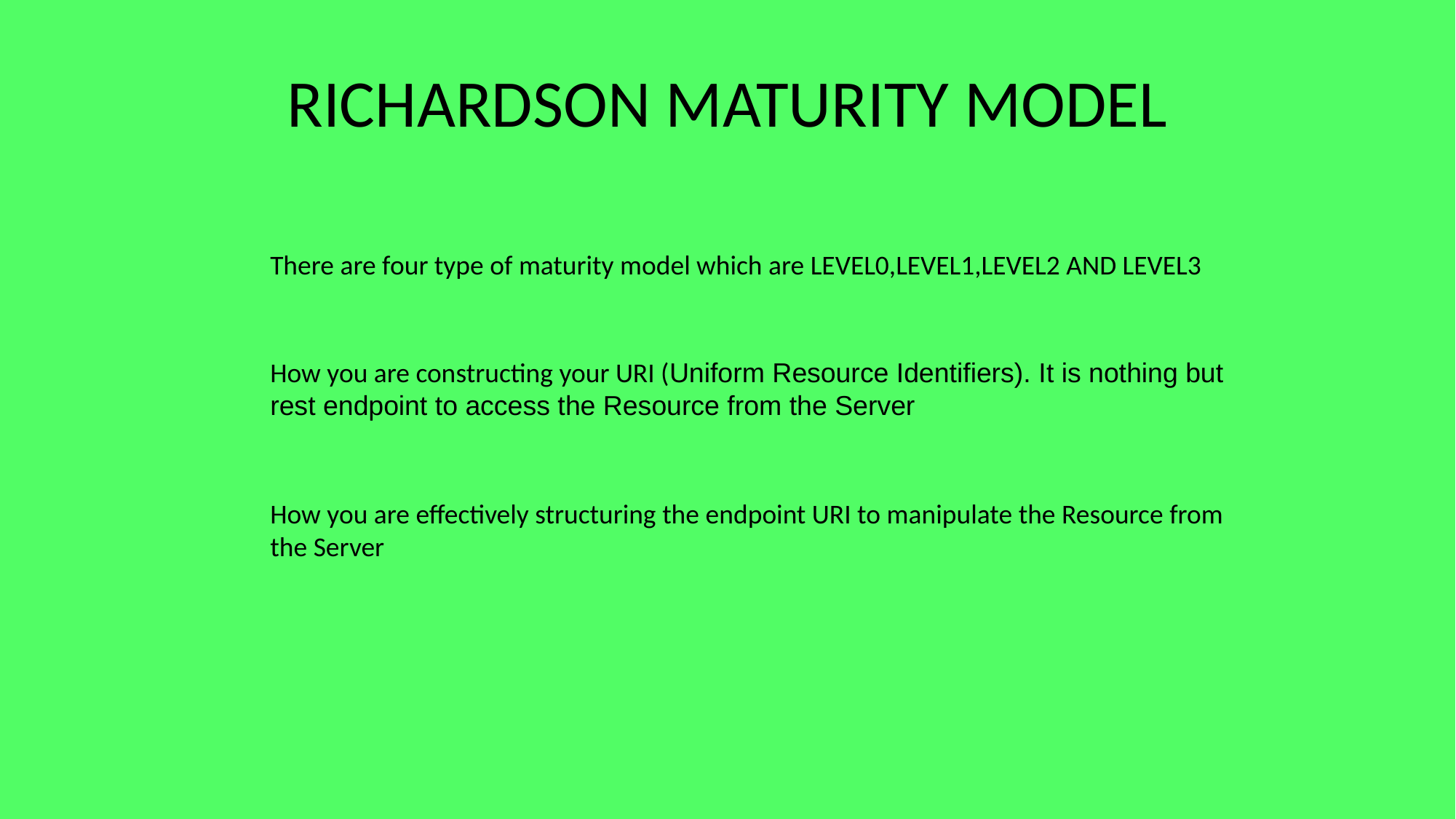

# RICHARDSON MATURITY MODEL
There are four type of maturity model which are LEVEL0,LEVEL1,LEVEL2 AND LEVEL3
How you are constructing your URI (Uniform Resource Identifiers). It is nothing but rest endpoint to access the Resource from the Server
How you are effectively structuring the endpoint URI to manipulate the Resource from the Server